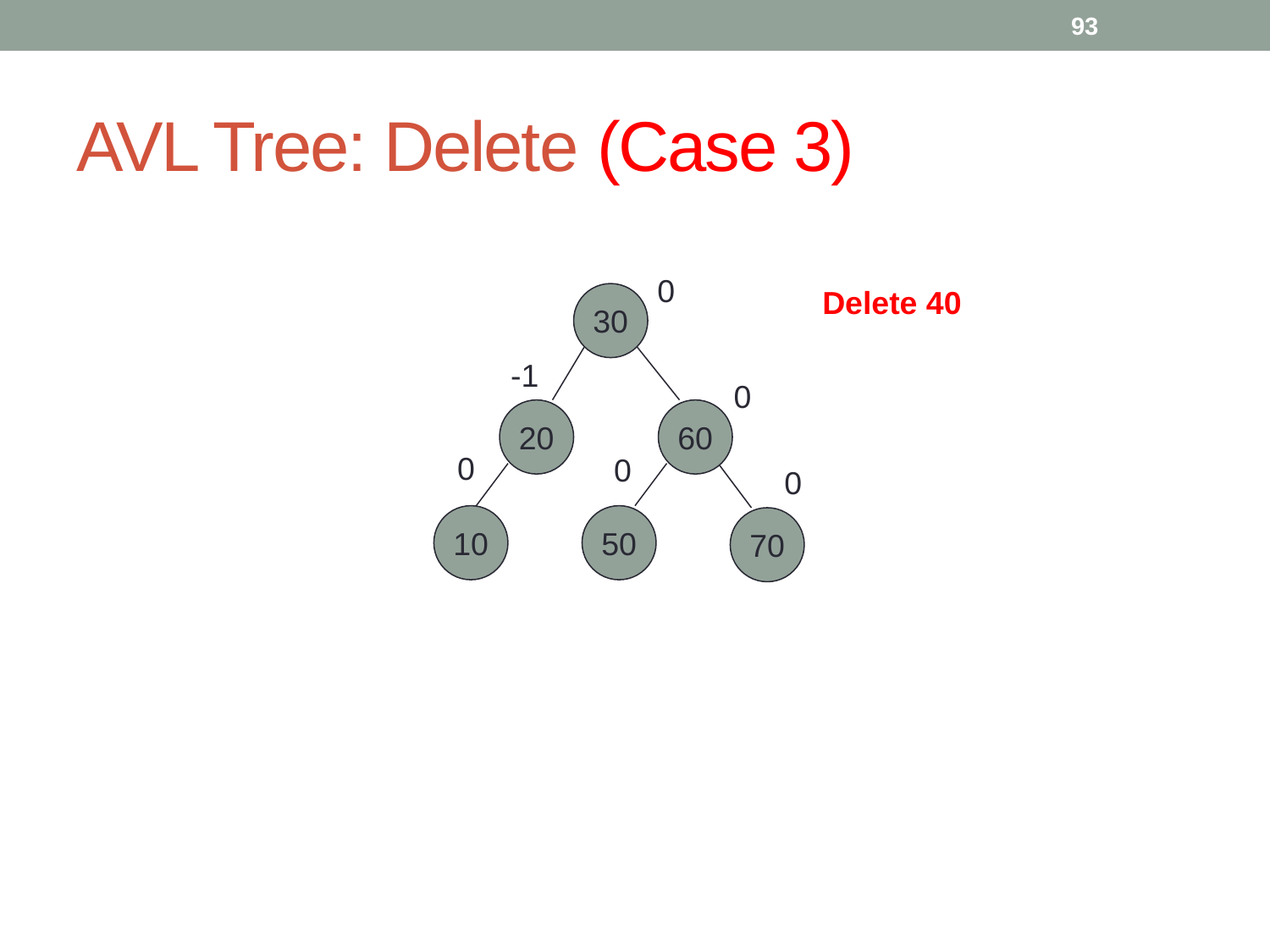

93
# AVL Tree: Delete (Case 3)
0
30

-1
0
20
60
0
0
0

10
50
70
Delete 40